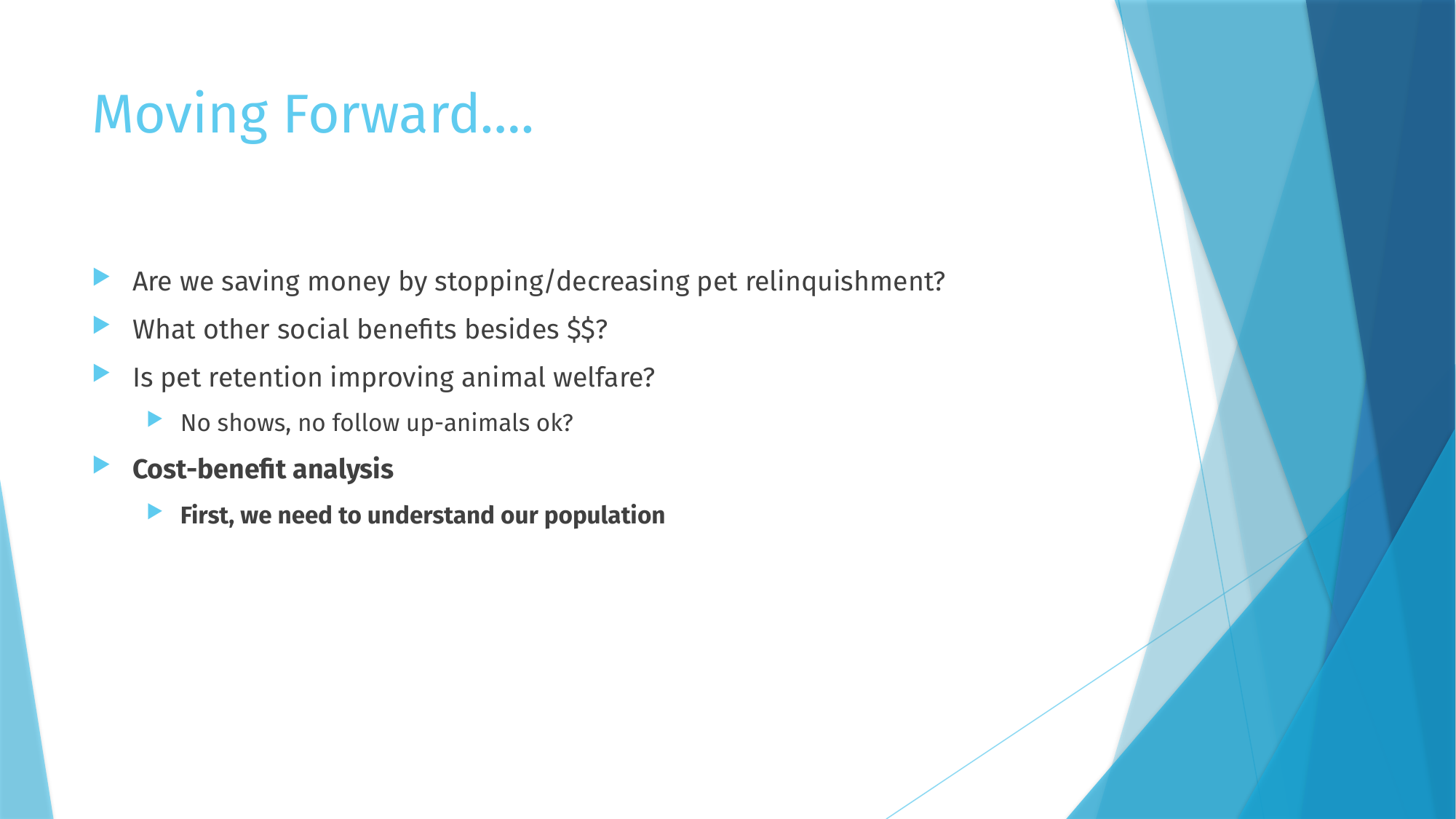

# Moving Forward….
Are we saving money by stopping/decreasing pet relinquishment?
What other social benefits besides $$?
Is pet retention improving animal welfare?
No shows, no follow up-animals ok?
Cost-benefit analysis
First, we need to understand our population